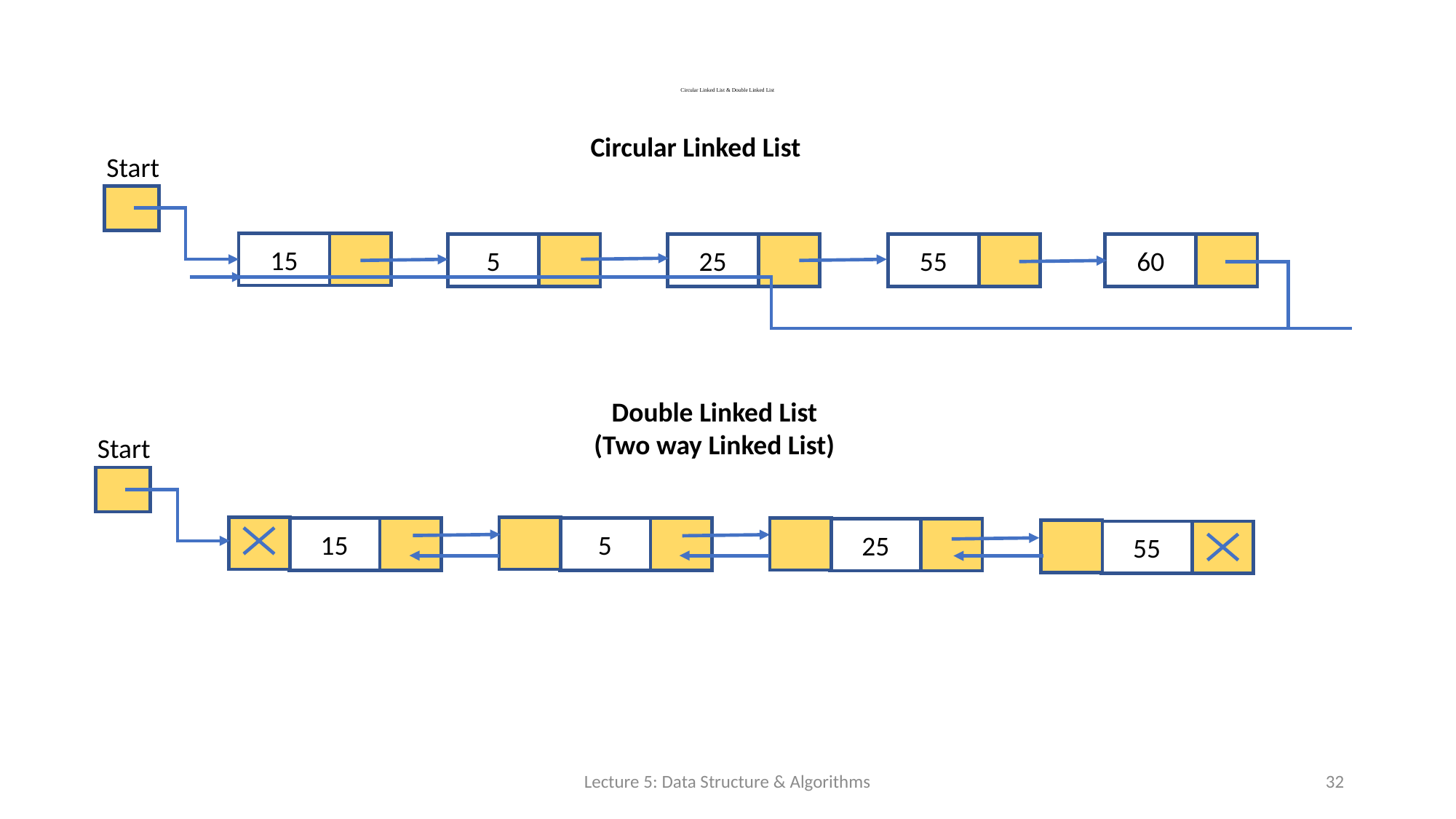

# Circular Linked List & Double Linked List
Circular Linked List

Start

15

5

25

55

60

Double Linked List
(Two way Linked List)
Start

5

25

15

55

Lecture 5: Data Structure & Algorithms
32